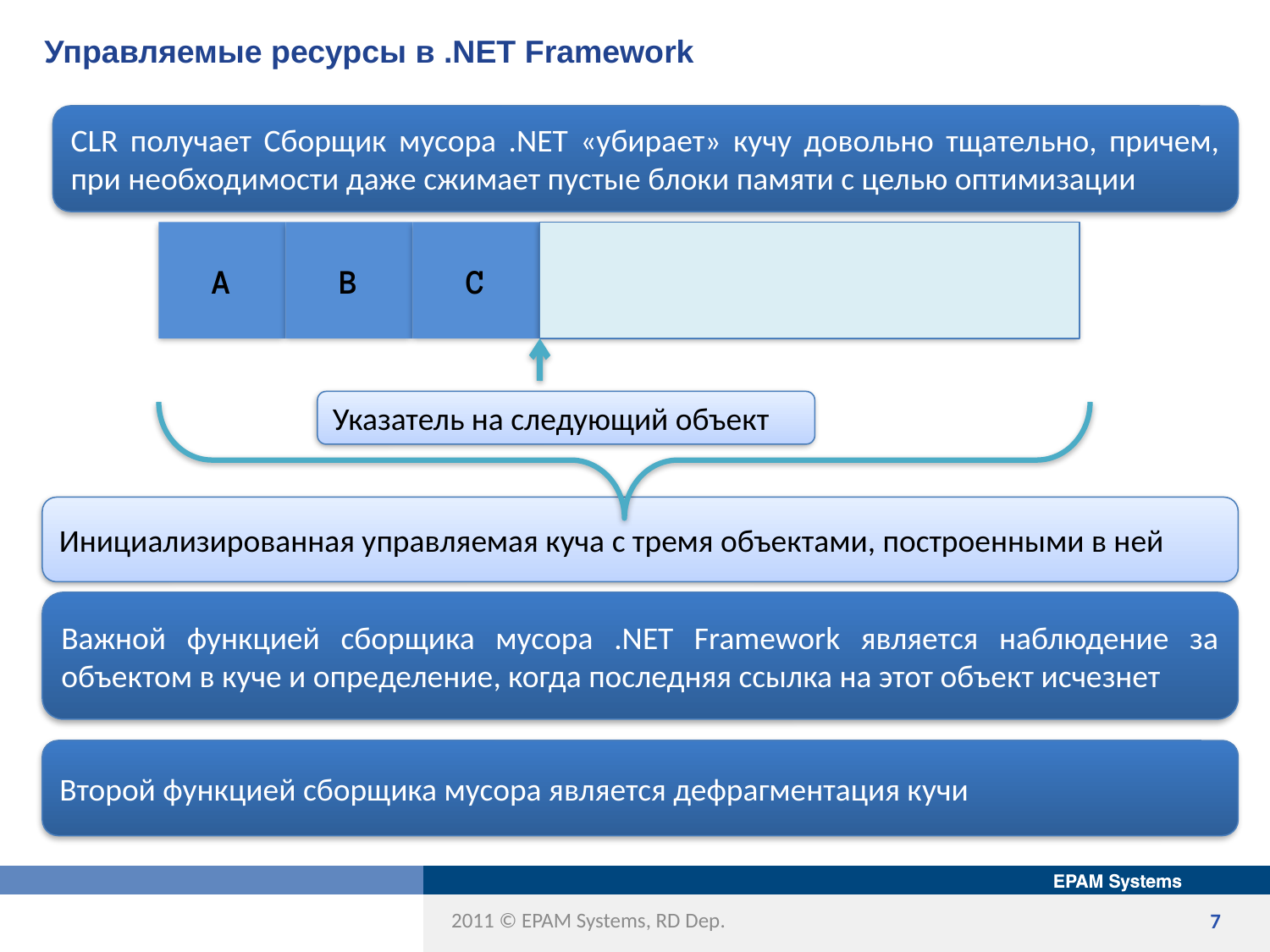

# Управляемые ресурсы в .NET Framework

CLR получает Сборщик мусора .NET «убирает» кучу довольно тщательно, причем, при необходимости даже сжимает пустые блоки памяти с целью оптимизации
A
B
C

Указатель на следующий объект
Инициализированная управляемая куча с тремя объектами, построенными в ней
Важной функцией сборщика мусора .NET Framework является наблюдение за объектом в куче и определение, когда последняя ссылка на этот объект исчезнет
Второй функцией сборщика мусора является дефрагментация кучи